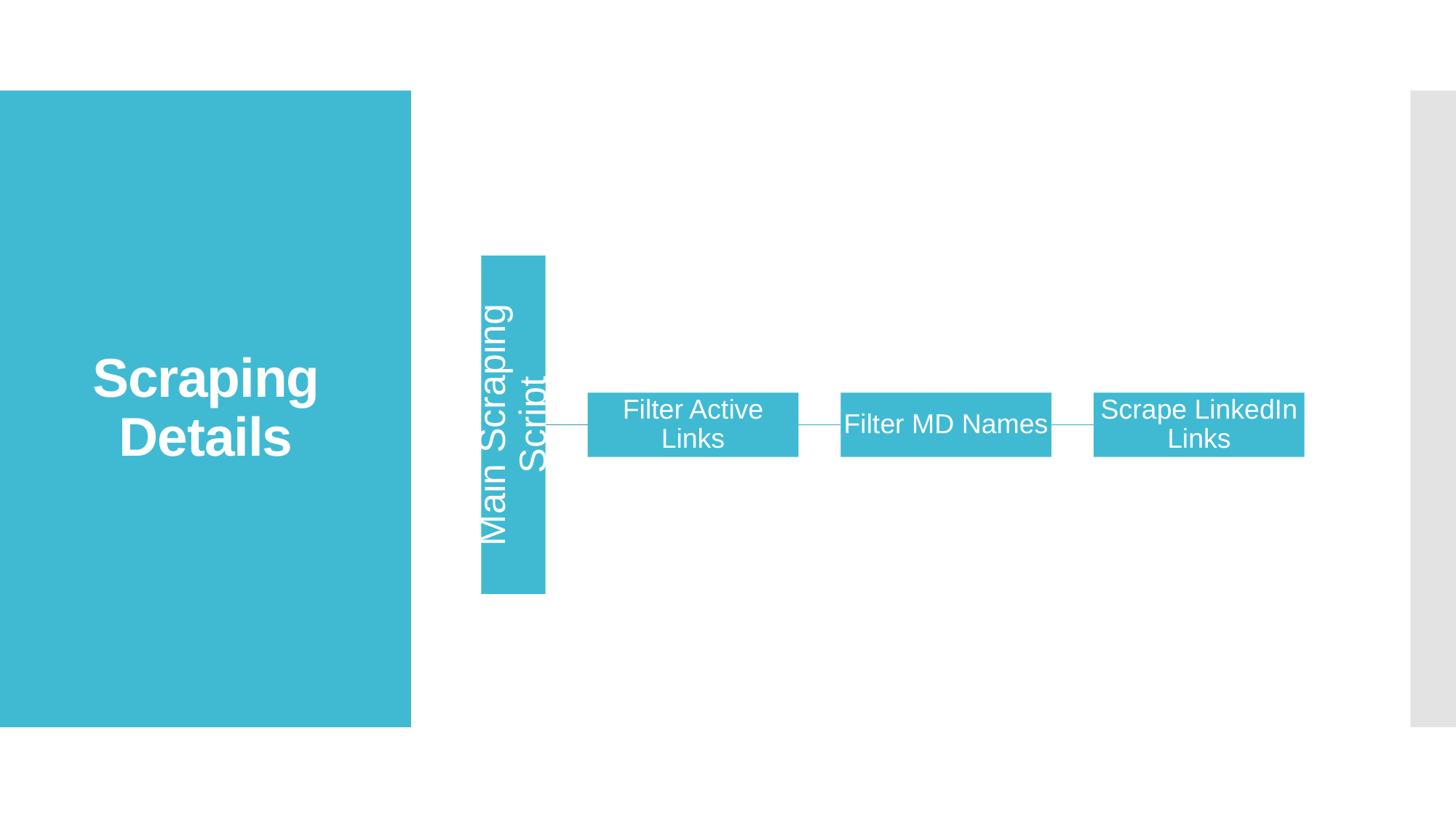

# Scraping Details

Main Scraping Script
Filter Active Links
Filter MD Names
Scrape LinkedIn Links